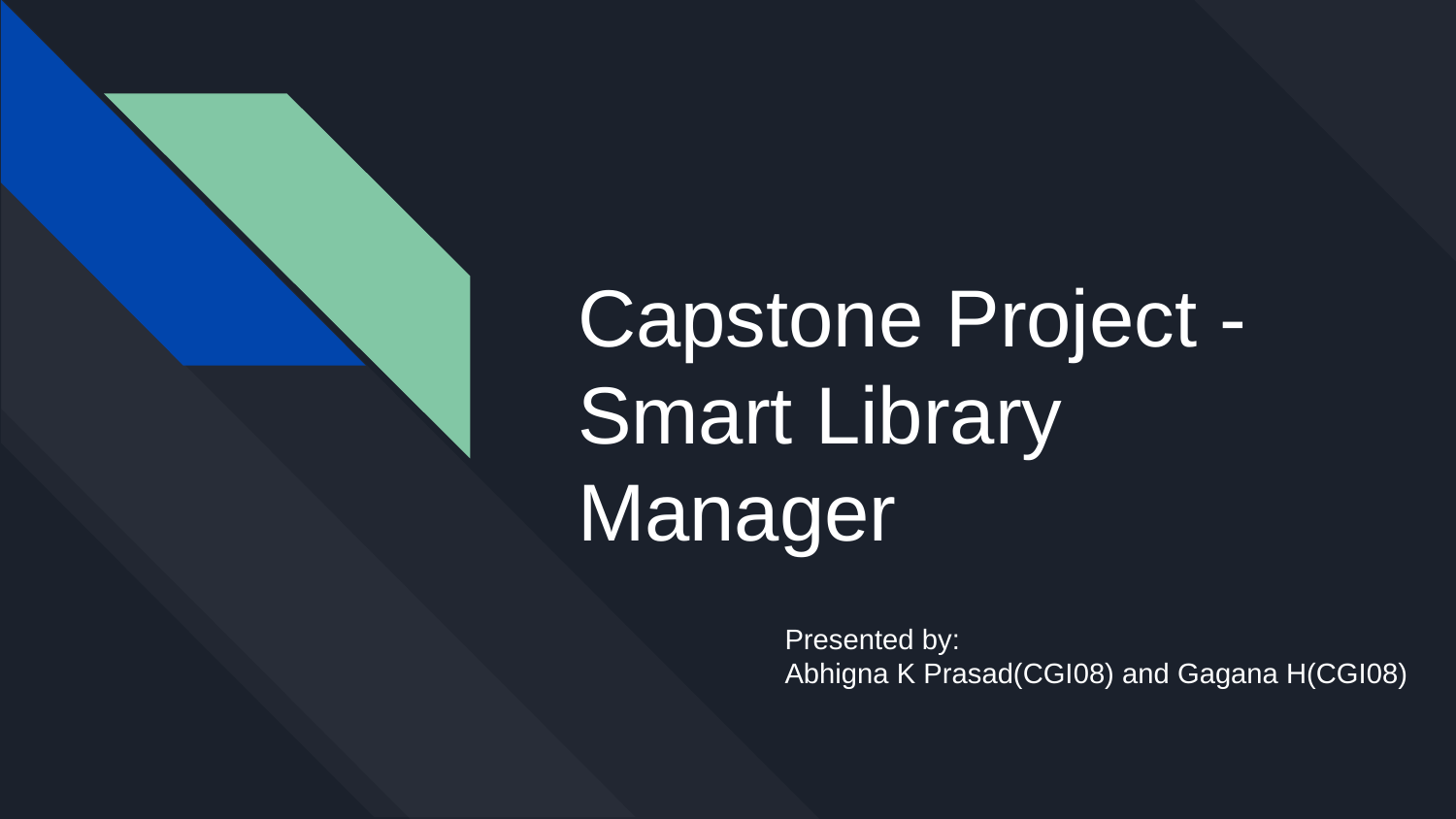

# Capstone Project -
Smart Library Manager
Presented by:
Abhigna K Prasad(CGI08) and Gagana H(CGI08)